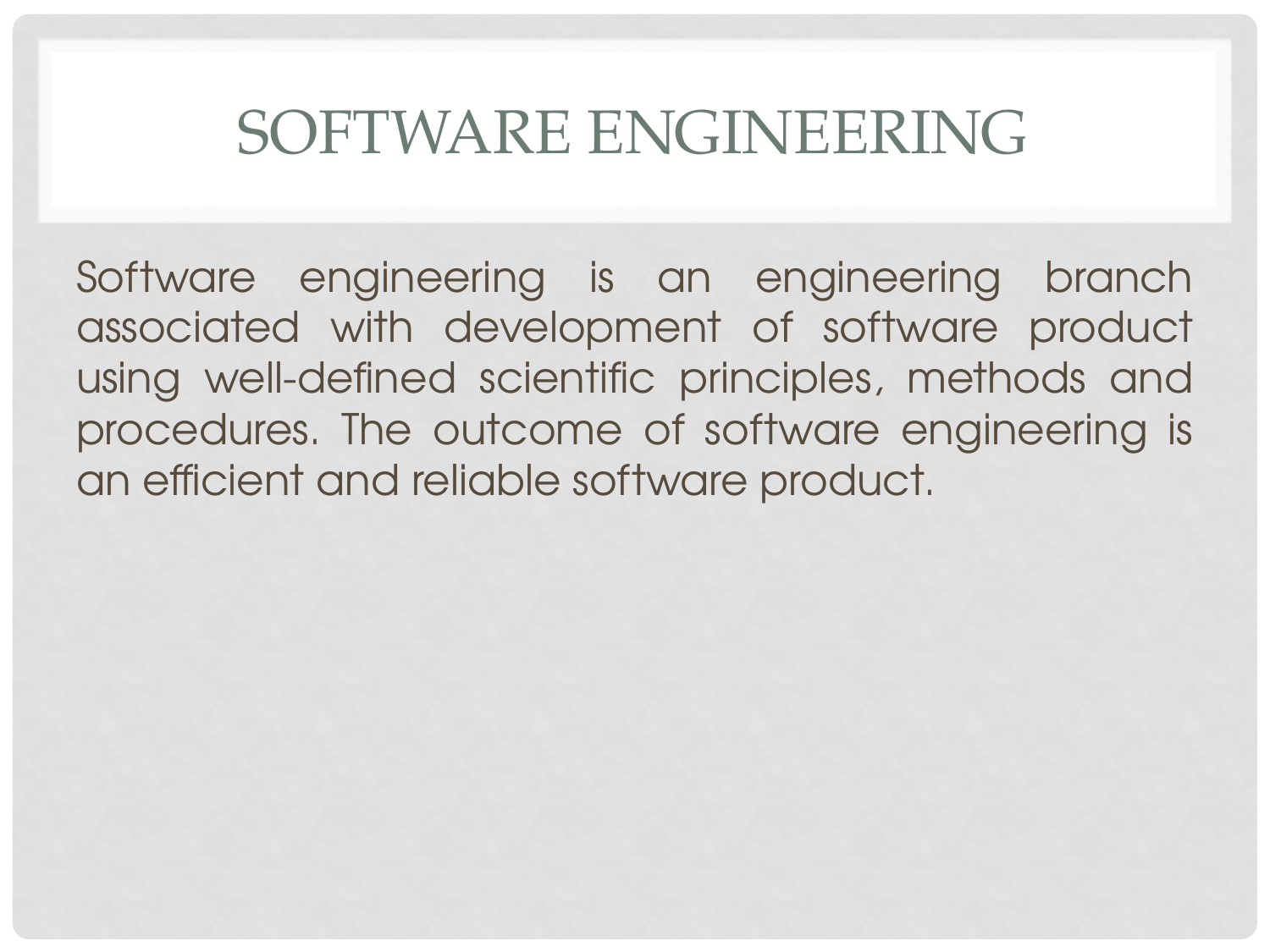

# SOFTWARE ENGINEERING
Software engineering is an engineering branch associated with development of software product using well-defined scientific principles, methods and procedures. The outcome of software engineering is an efficient and reliable software product.